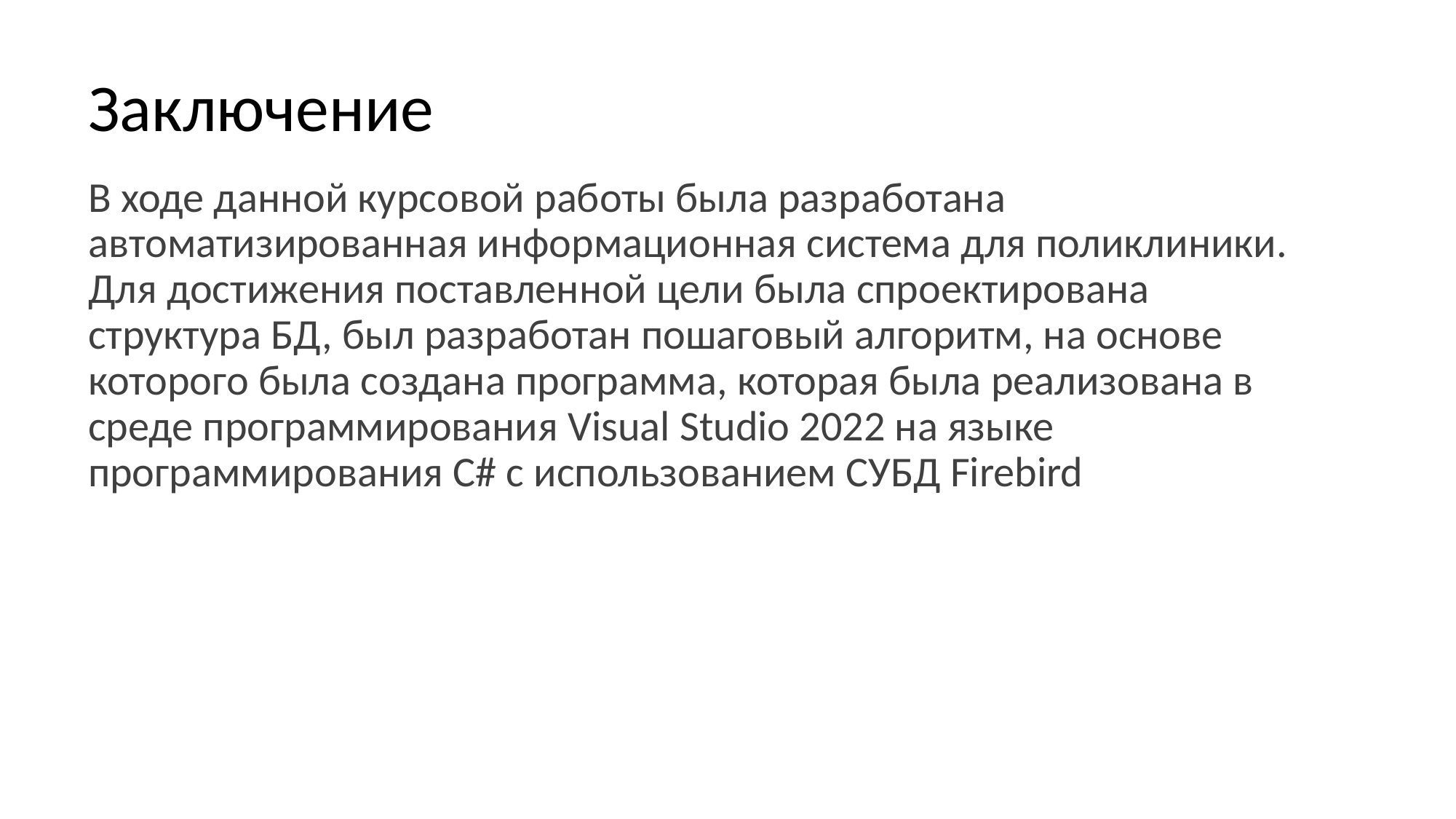

# Заключение
В ходе данной курсовой работы была разработана автоматизированная информационная система для поликлиники. Для достижения поставленной цели была спроектирована структура БД, был разработан пошаговый алгоритм, на основе которого была создана программа, которая была реализована в среде программирования Visual Studio 2022 на языке программирования С# с использованием СУБД Firebird